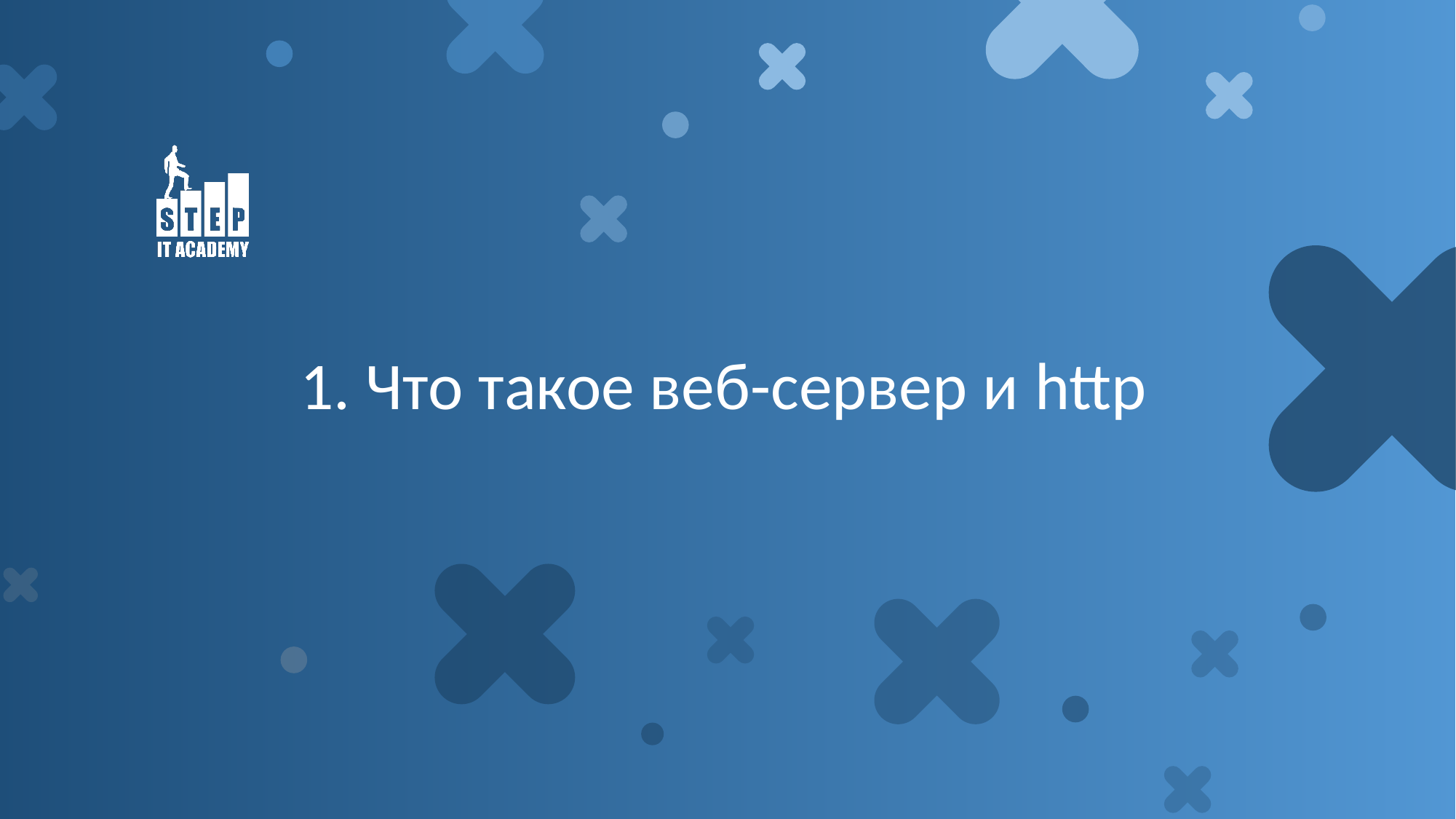

# 1. Что такое веб-сервер и http